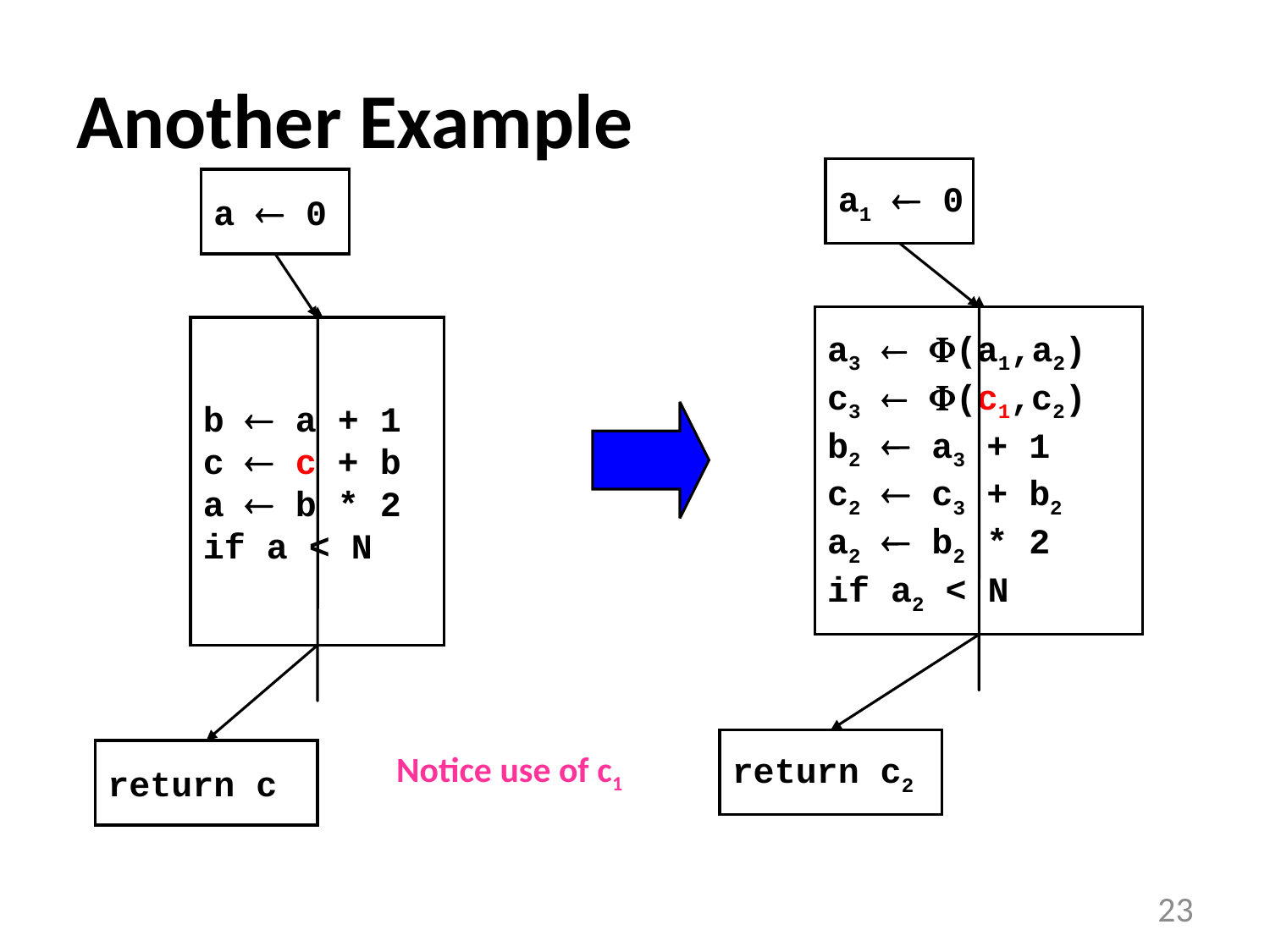

# Another Example
a1 ← 0
a3 ← Φ(a1,a2)
c3 ← Φ(c1,c2)
b2 ← a3 + 1
c2 ← c3 + b2
a2 ← b2 * 2
if a2 < N
return c2
a ← 0
b ← a + 1
c ← c + b
a ← b * 2
if a < N

return c
Notice use of c1
23